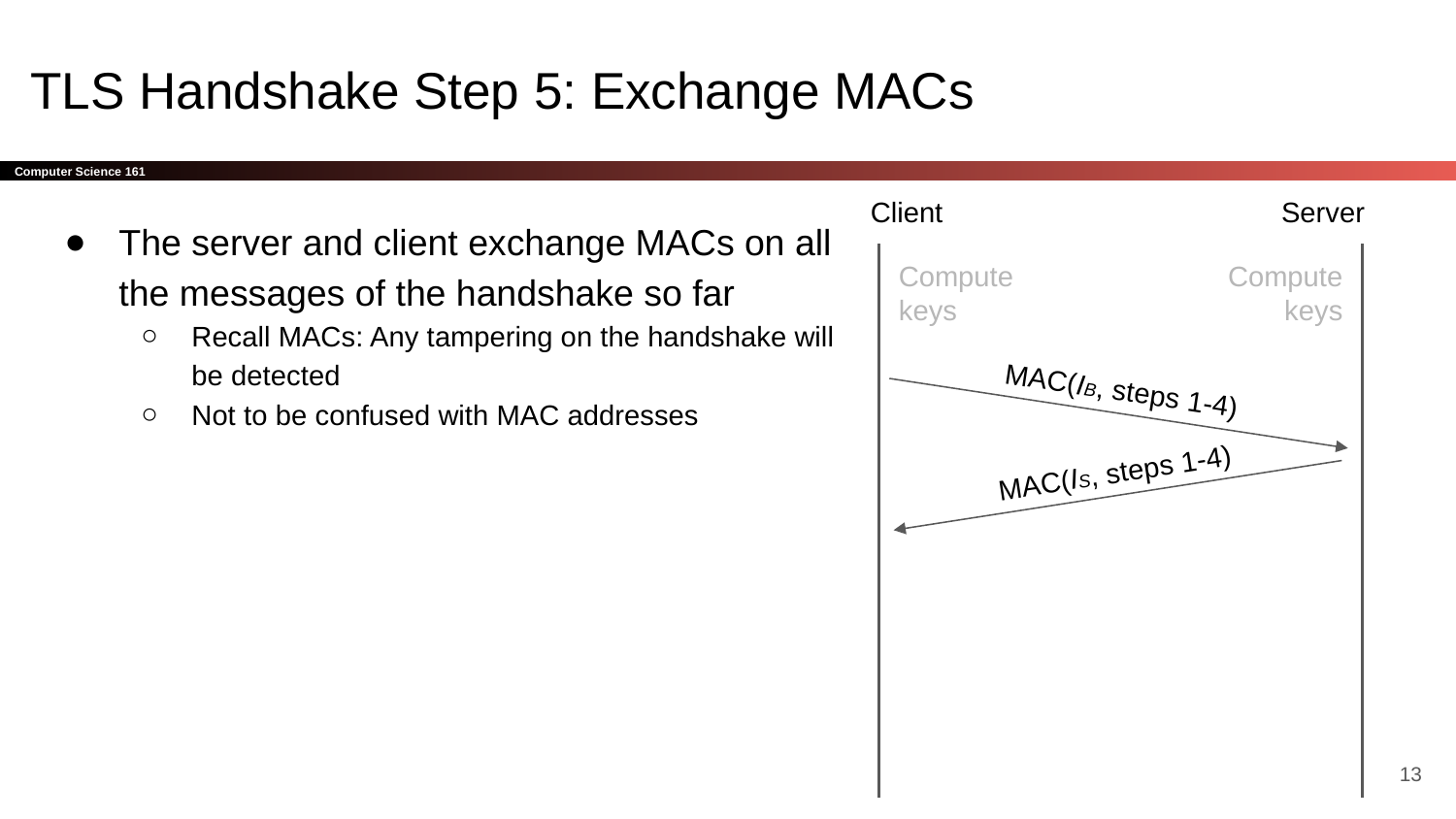

# TLS Handshake Step 5: Exchange MACs
Client
Server
The server and client exchange MACs on all the messages of the handshake so far
Recall MACs: Any tampering on the handshake will be detected
Not to be confused with MAC addresses
Compute keys
Compute keys
MAC(IB, steps 1-4)
MAC(IS, steps 1-4)
13